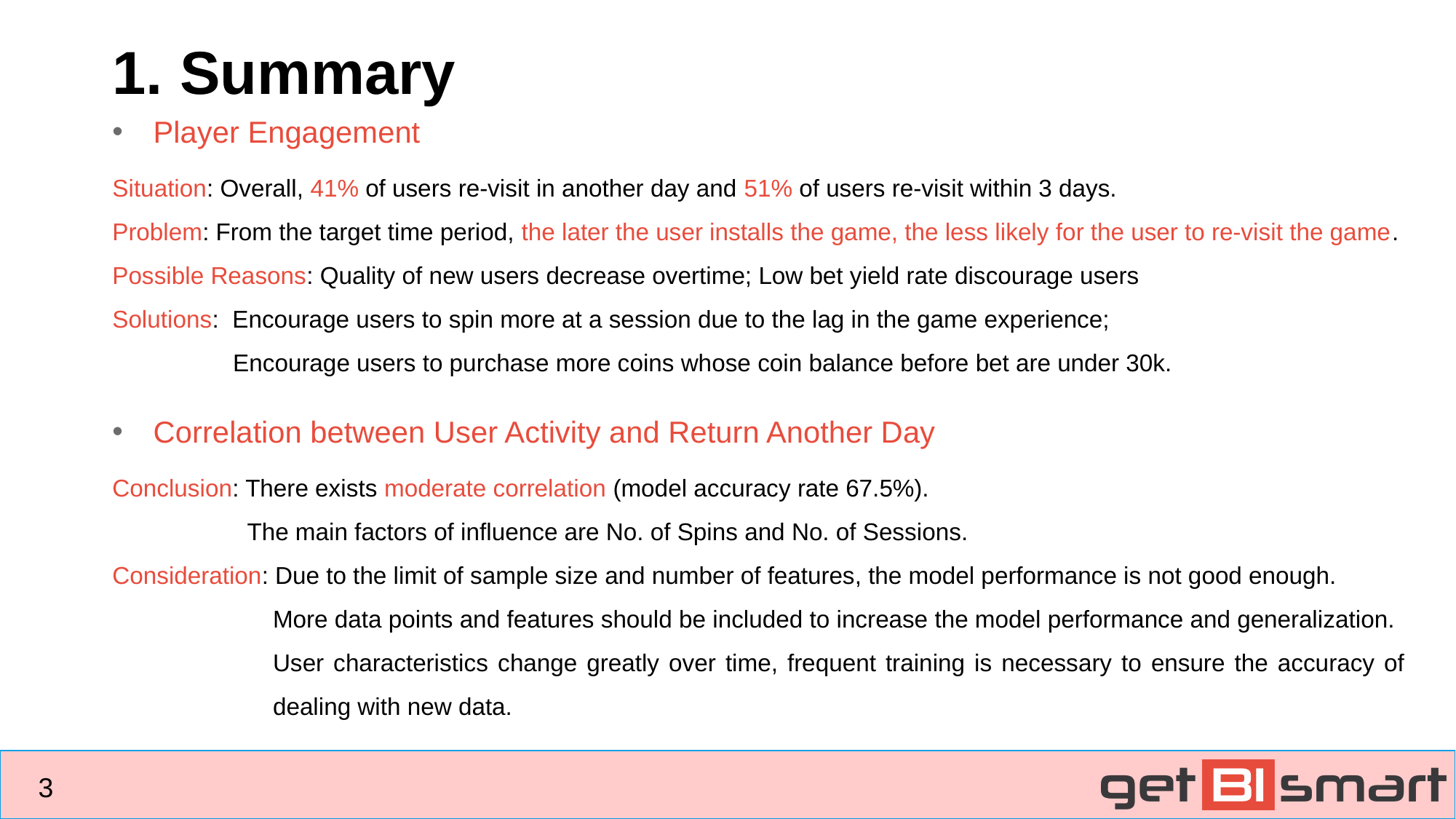

1. Summary
Player Engagement
Situation: Overall, 41% of users re-visit in another day and 51% of users re-visit within 3 days.
Problem: From the target time period, the later the user installs the game, the less likely for the user to re-visit the game.
Possible Reasons: Quality of new users decrease overtime; Low bet yield rate discourage users
Solutions:  Encourage users to spin more at a session due to the lag in the game experience;
  Encourage users to purchase more coins whose coin balance before bet are under 30k.
Correlation between User Activity and Return Another Day
Conclusion: There exists moderate correlation (model accuracy rate 67.5%).
 The main factors of influence are No. of Spins and No. of Sessions.
Consideration: Due to the limit of sample size and number of features, the model performance is not good enough.
More data points and features should be included to increase the model performance and generalization.
User characteristics change greatly over time, frequent training is necessary to ensure the accuracy of dealing with new data.
3